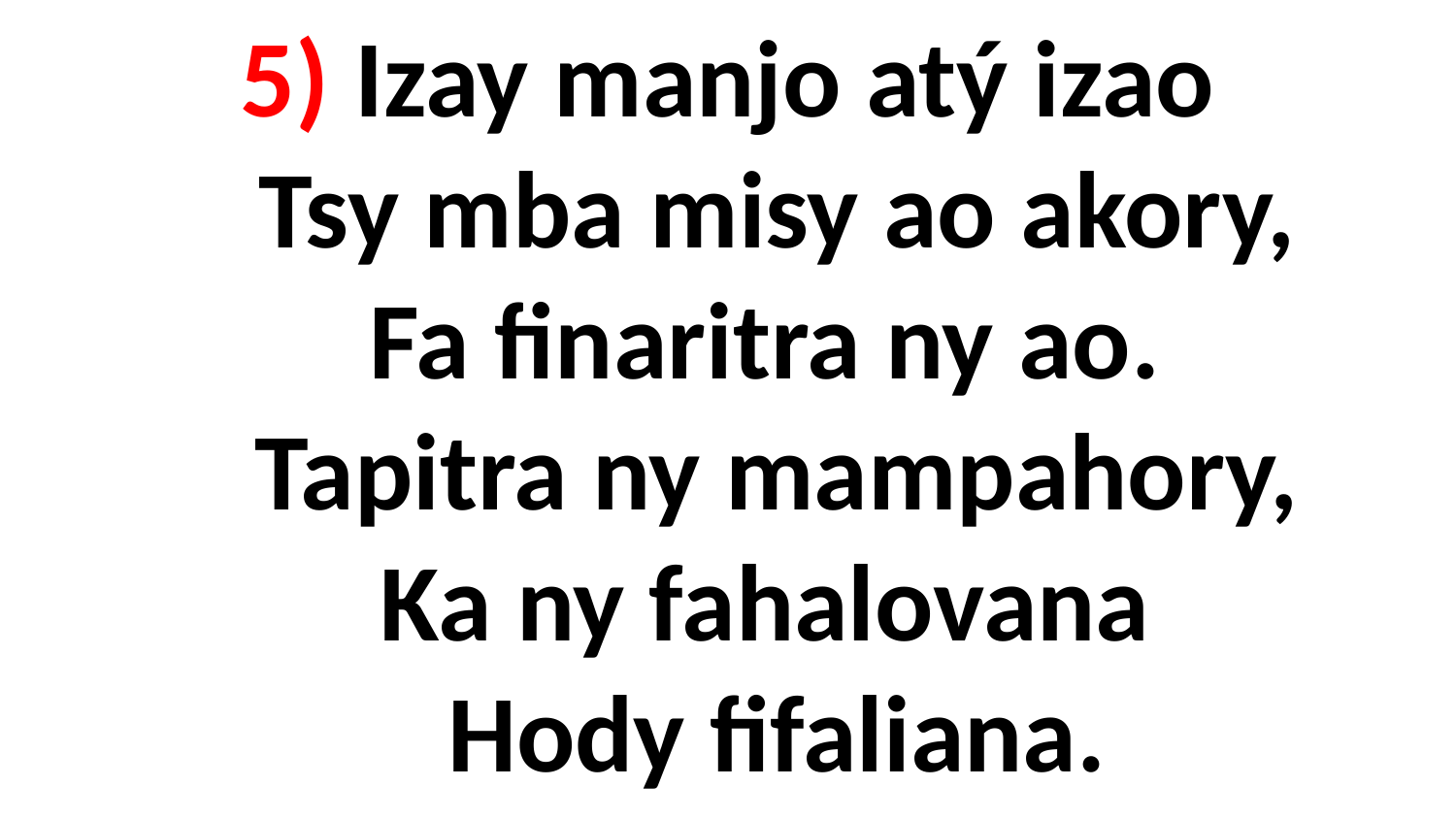

# 5) Izay manjo atý izao Tsy mba misy ao akory, Fa finaritra ny ao. Tapitra ny mampahory, Ka ny fahalovana Hody fifaliana.